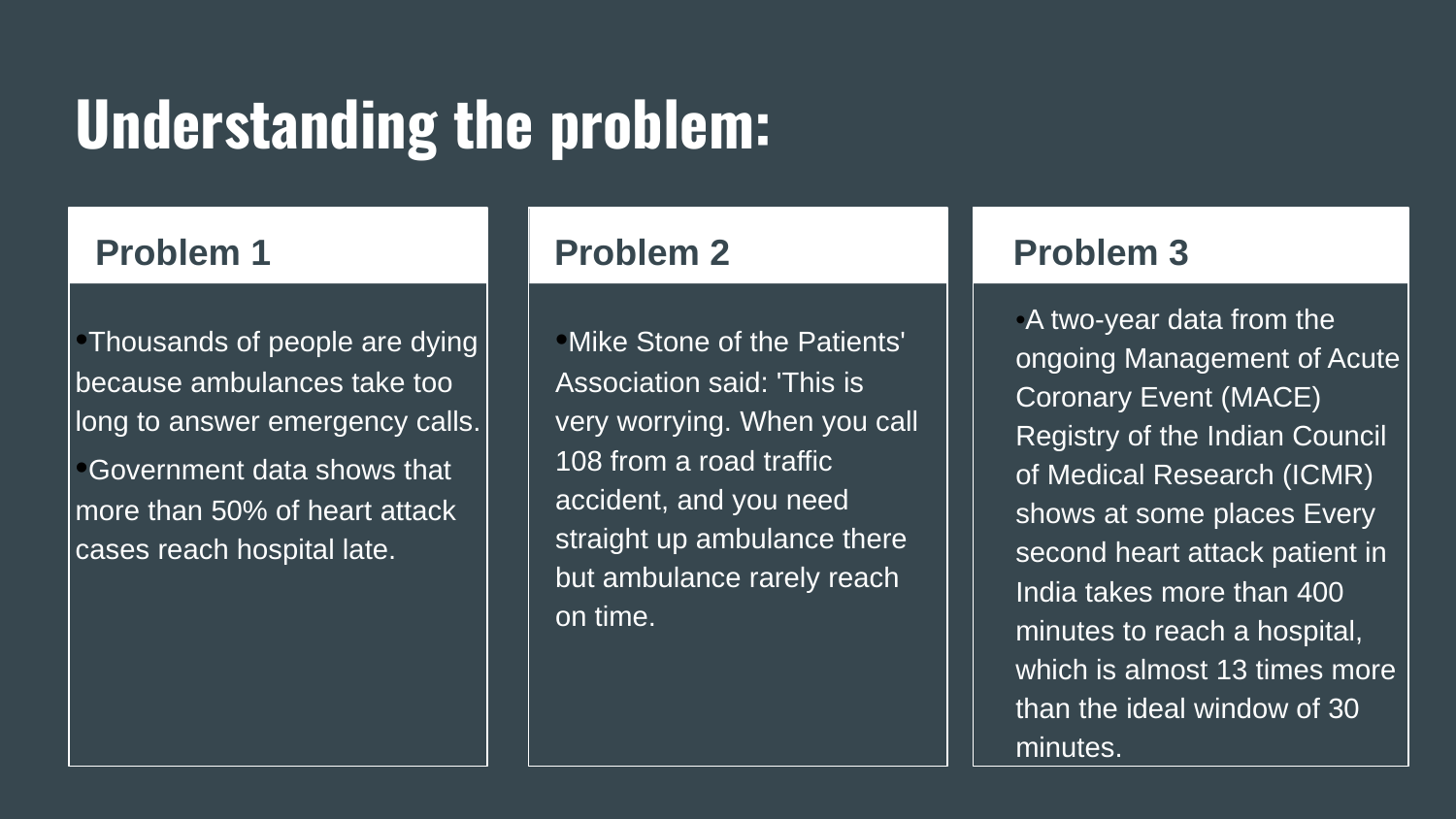

# Understanding the problem:

Problem 1
Problem 2
Problem 3
•A two-year data from the ongoing Management of Acute Coronary Event (MACE) Registry of the Indian Council of Medical Research (ICMR) shows at some places Every second heart attack patient in India takes more than 400 minutes to reach a hospital, which is almost 13 times more than the ideal window of 30 minutes.

•Thousands of people are dying because ambulances take too long to answer emergency calls.
•Government data shows that more than 50% of heart attack cases reach hospital late.

•Mike Stone of the Patients' Association said: 'This is very worrying. When you call 108 from a road traffic accident, and you need straight up ambulance there but ambulance rarely reach on time.